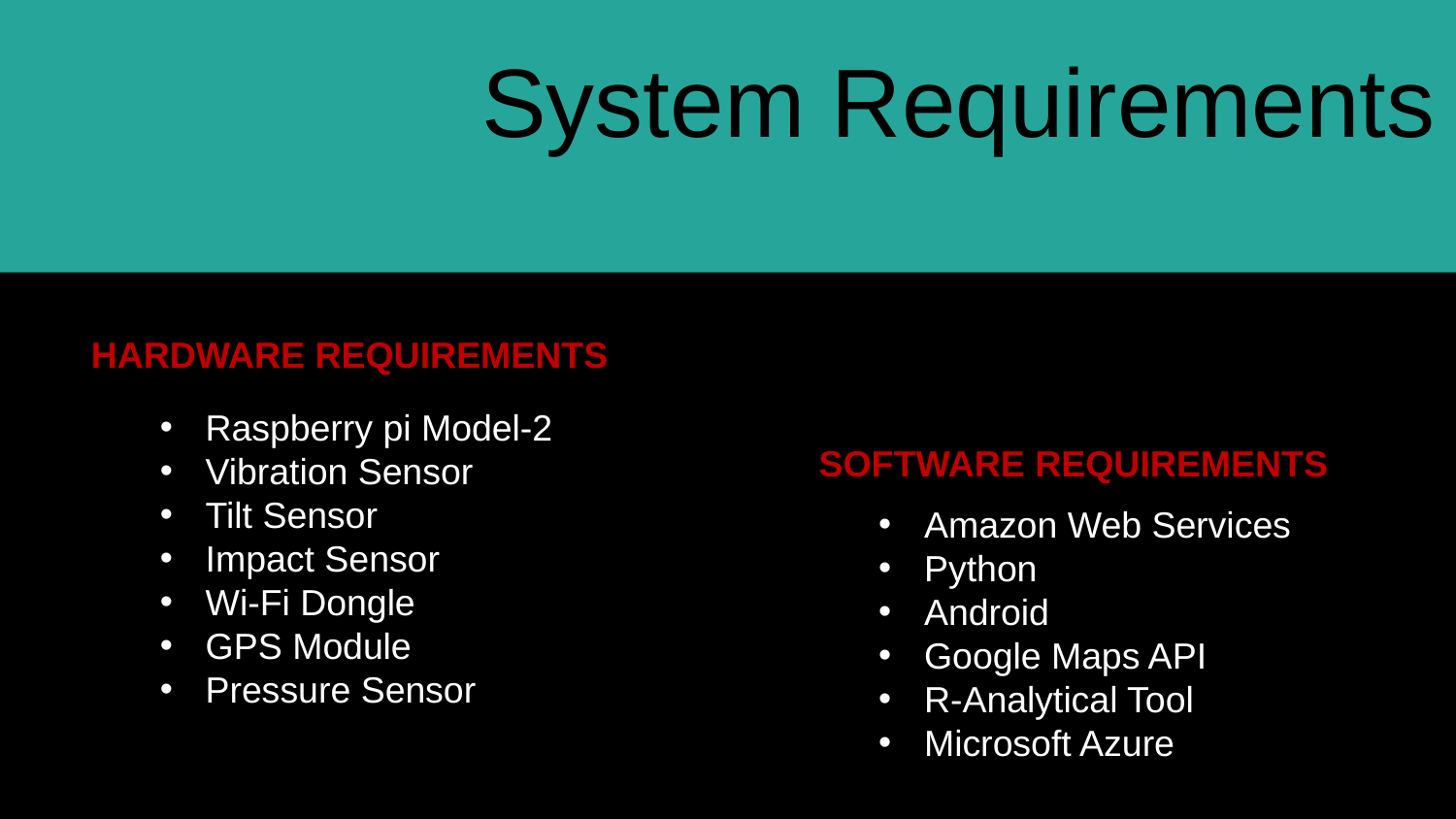

System Requirements
HARDWARE REQUIREMENTS
Raspberry pi Model-2
Vibration Sensor
Tilt Sensor
Impact Sensor
Wi-Fi Dongle
GPS Module
Pressure Sensor
SOFTWARE REQUIREMENTS
Amazon Web Services
Python
Android
Google Maps API
R-Analytical Tool
Microsoft Azure